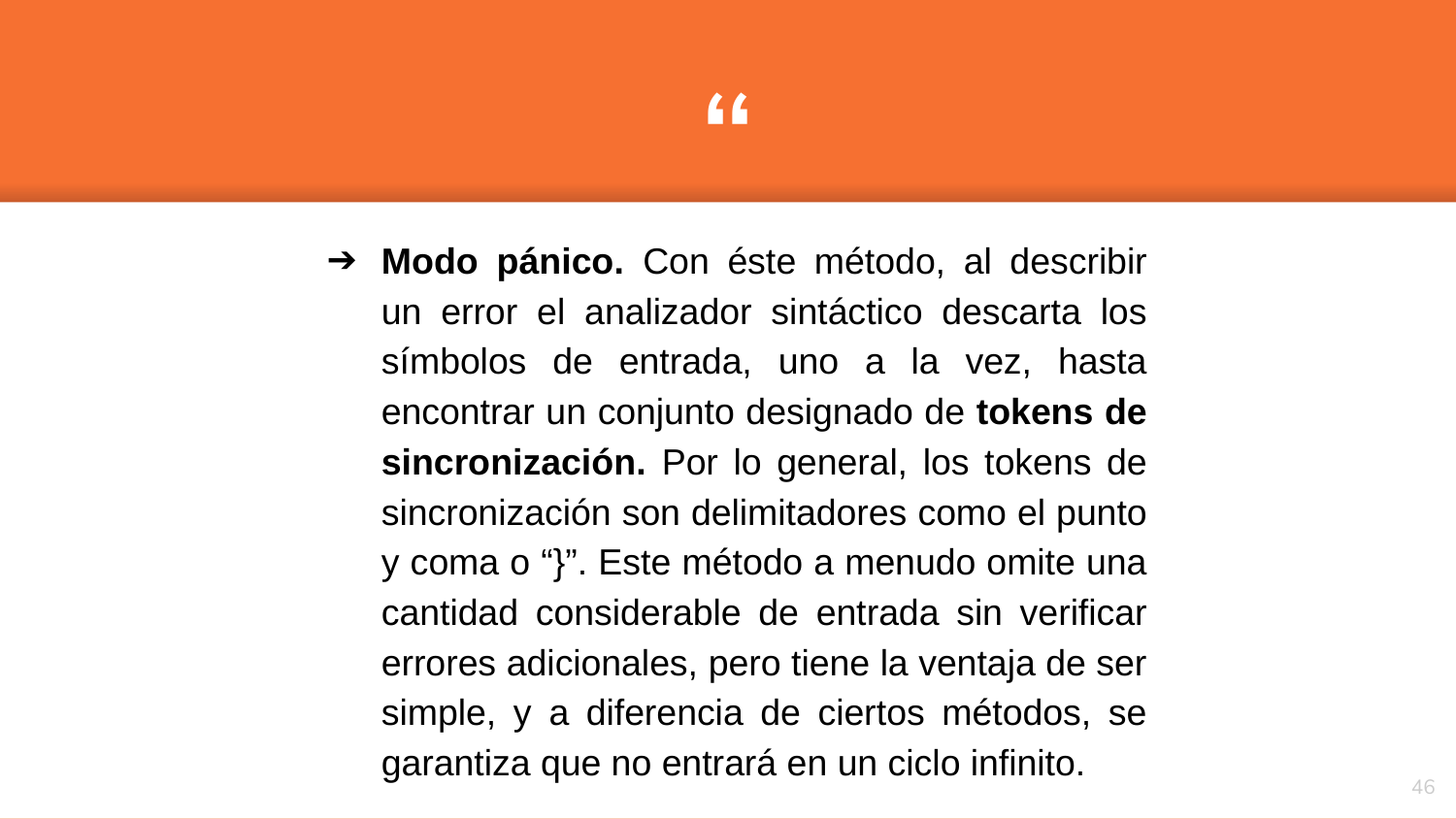

Modo pánico. Con éste método, al describir un error el analizador sintáctico descarta los símbolos de entrada, uno a la vez, hasta encontrar un conjunto designado de tokens de sincronización. Por lo general, los tokens de sincronización son delimitadores como el punto y coma o “}”. Este método a menudo omite una cantidad considerable de entrada sin verificar errores adicionales, pero tiene la ventaja de ser simple, y a diferencia de ciertos métodos, se garantiza que no entrará en un ciclo infinito.

46